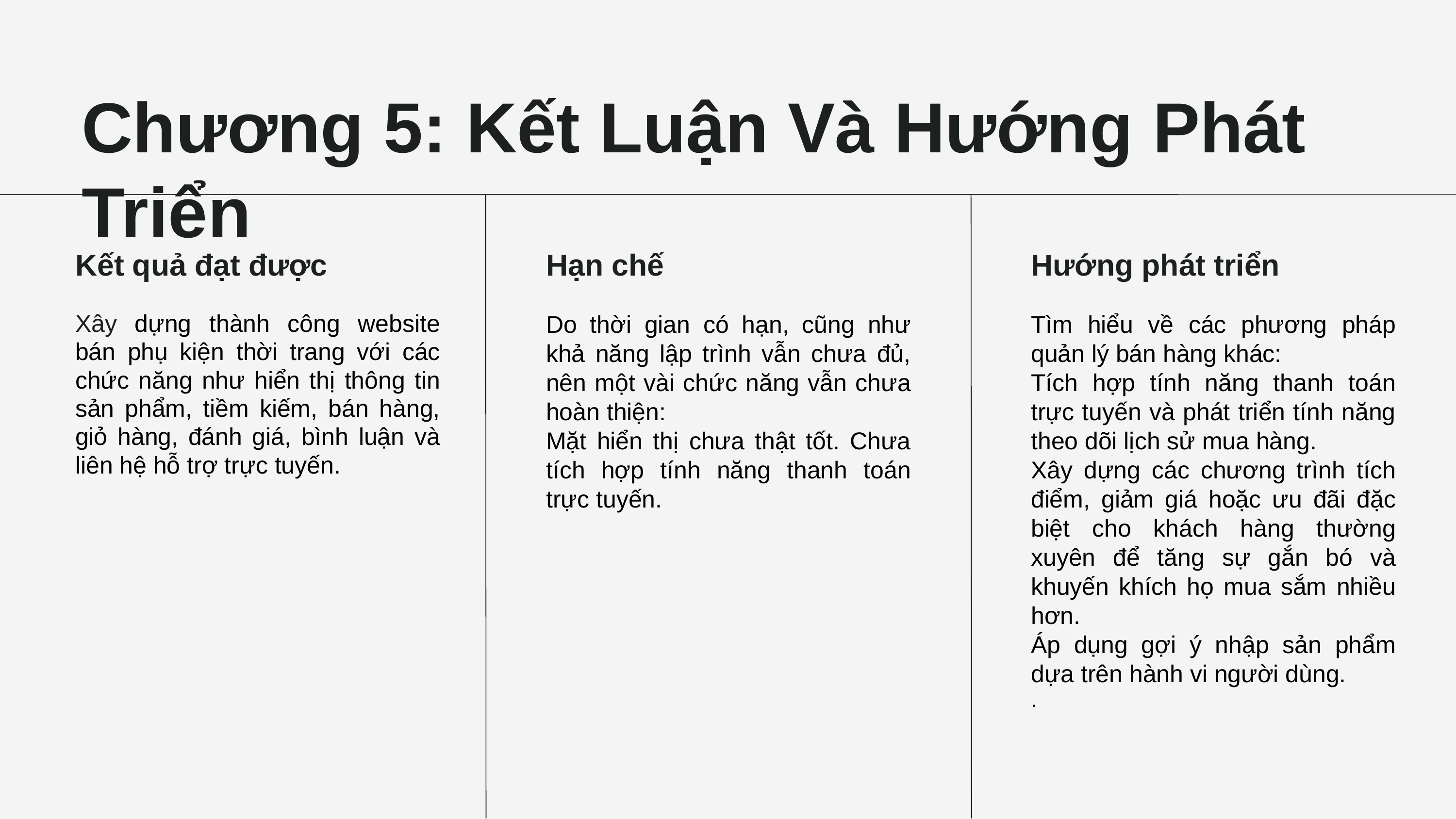

Chương 5: Kết Luận Và Hướng Phát Triển

Kết quả đạt được
Xây dựng thành công website bán phụ kiện thời trang với các chức năng như hiển thị thông tin sản phẩm, tiềm kiếm, bán hàng, giỏ hàng, đánh giá, bình luận và liên hệ hỗ trợ trực tuyến.

Hạn chế
Do thời gian có hạn, cũng như khả năng lập trình vẫn chưa đủ, nên một vài chức năng vẫn chưa hoàn thiện:
Mặt hiển thị chưa thật tốt. Chưa tích hợp tính năng thanh toán trực tuyến.
Hướng phát triển
Tìm hiểu về các phương pháp quản lý bán hàng khác:
Tích hợp tính năng thanh toán trực tuyến và phát triển tính năng theo dõi lịch sử mua hàng.
Xây dựng các chương trình tích điểm, giảm giá hoặc ưu đãi đặc biệt cho khách hàng thường xuyên để tăng sự gắn bó và khuyến khích họ mua sắm nhiều hơn.
Áp dụng gợi ý nhập sản phẩm dựa trên hành vi người dùng.
.